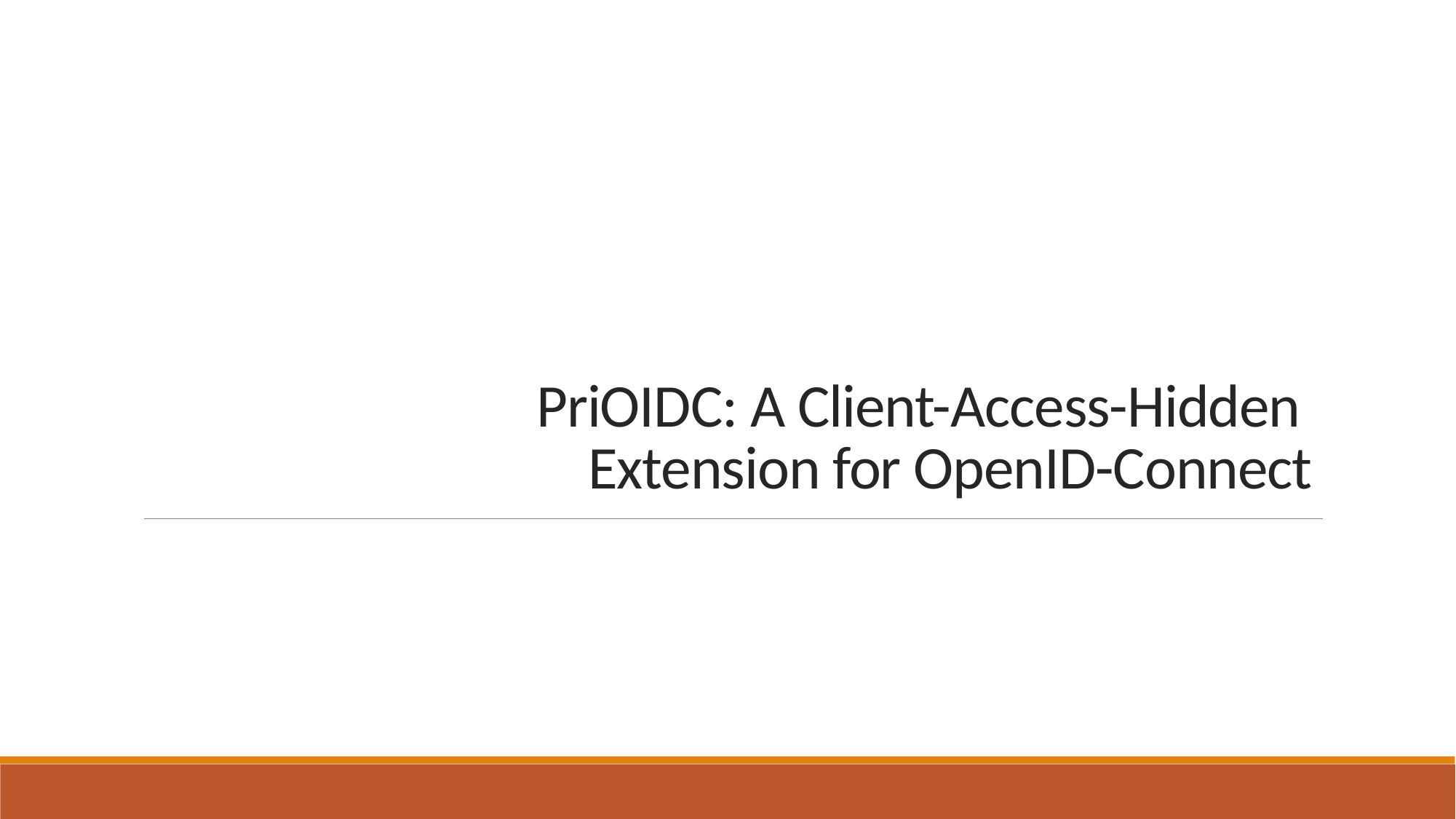

# PriOIDC: A Client-Access-Hidden  Extension for OpenID-Connect